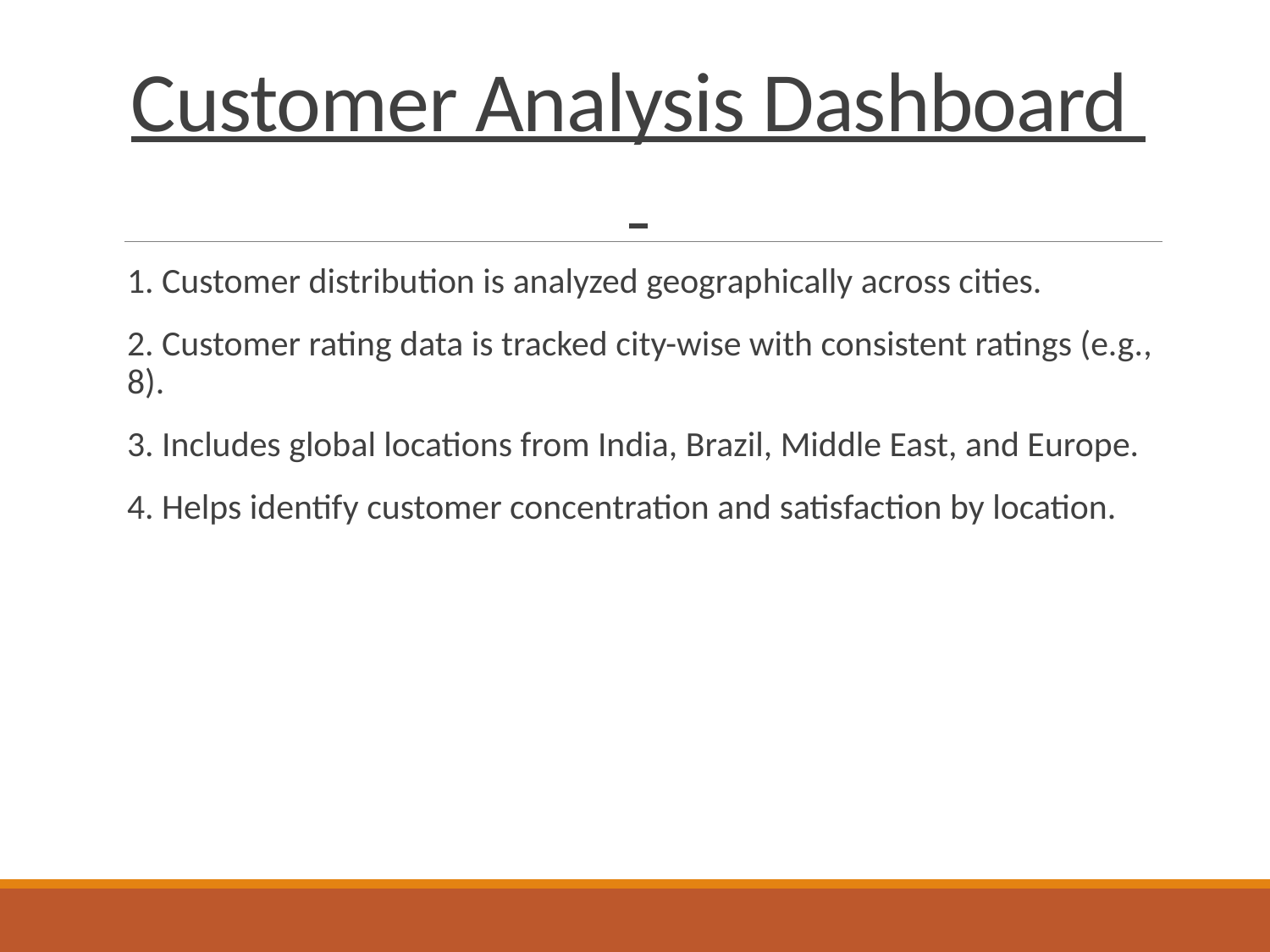

# Customer Analysis Dashboard
1. Customer distribution is analyzed geographically across cities.
2. Customer rating data is tracked city-wise with consistent ratings (e.g., 8).
3. Includes global locations from India, Brazil, Middle East, and Europe.
4. Helps identify customer concentration and satisfaction by location.